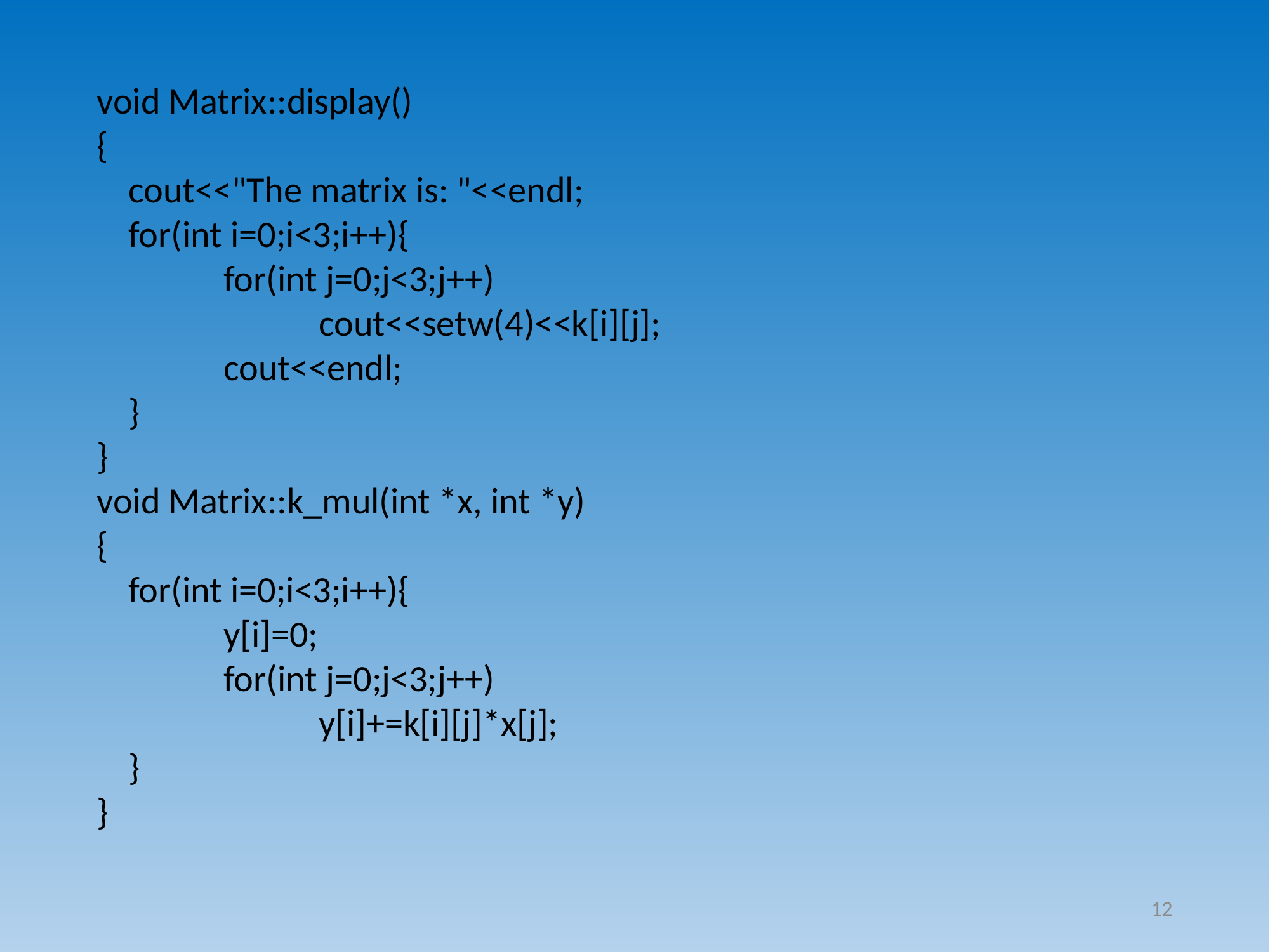

void Matrix::display()
{
	cout<<"The matrix is: "<<endl;
	for(int i=0;i<3;i++){
		for(int j=0;j<3;j++)
			cout<<setw(4)<<k[i][j];
		cout<<endl;
	}
}
void Matrix::k_mul(int *x, int *y)
{
	for(int i=0;i<3;i++){
		y[i]=0;
		for(int j=0;j<3;j++)
			y[i]+=k[i][j]*x[j];
	}
}
12